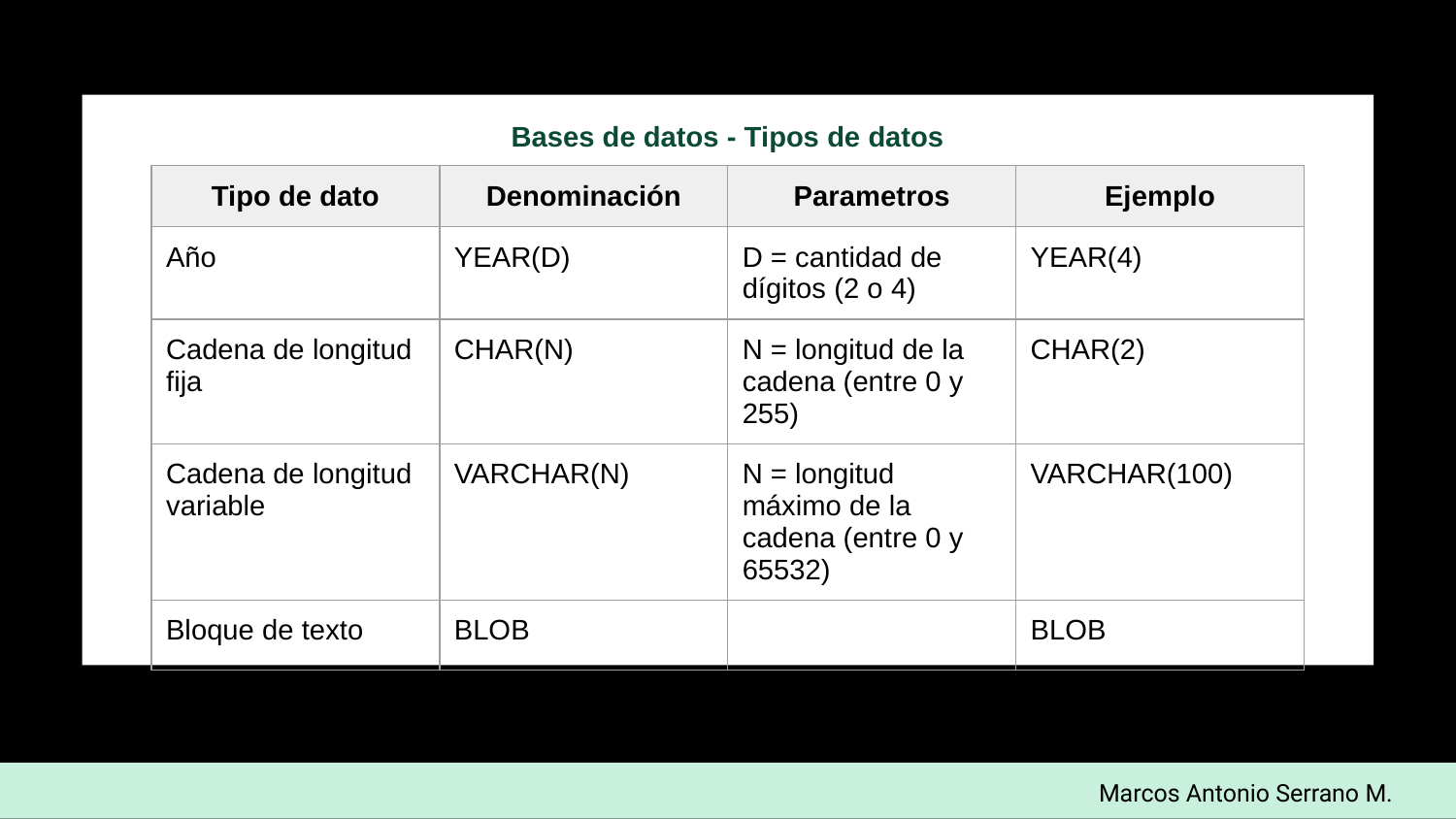

Bases de datos - Tipos de datos
| Tipo de dato | Denominación | Parametros | Ejemplo |
| --- | --- | --- | --- |
| Año | YEAR(D) | D = cantidad de dígitos (2 o 4) | YEAR(4) |
| Cadena de longitud fija | CHAR(N) | N = longitud de la cadena (entre 0 y 255) | CHAR(2) |
| Cadena de longitud variable | VARCHAR(N) | N = longitud máximo de la cadena (entre 0 y 65532) | VARCHAR(100) |
| Bloque de texto | BLOB |  | BLOB |

Marcos Antonio Serrano M.